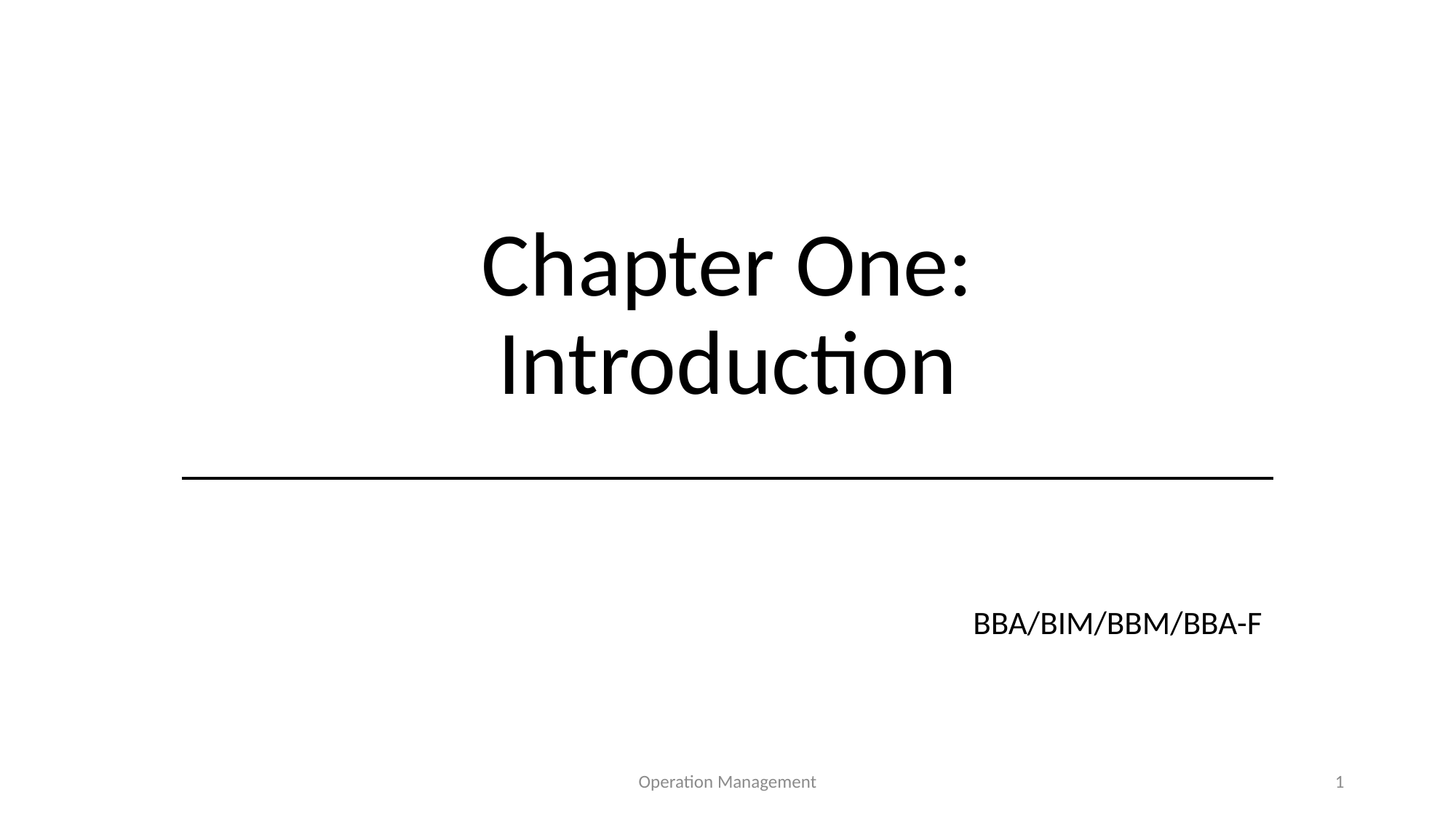

# Chapter One: Introduction

BBA/BIM/BBM/BBA-F
Operation Management
1